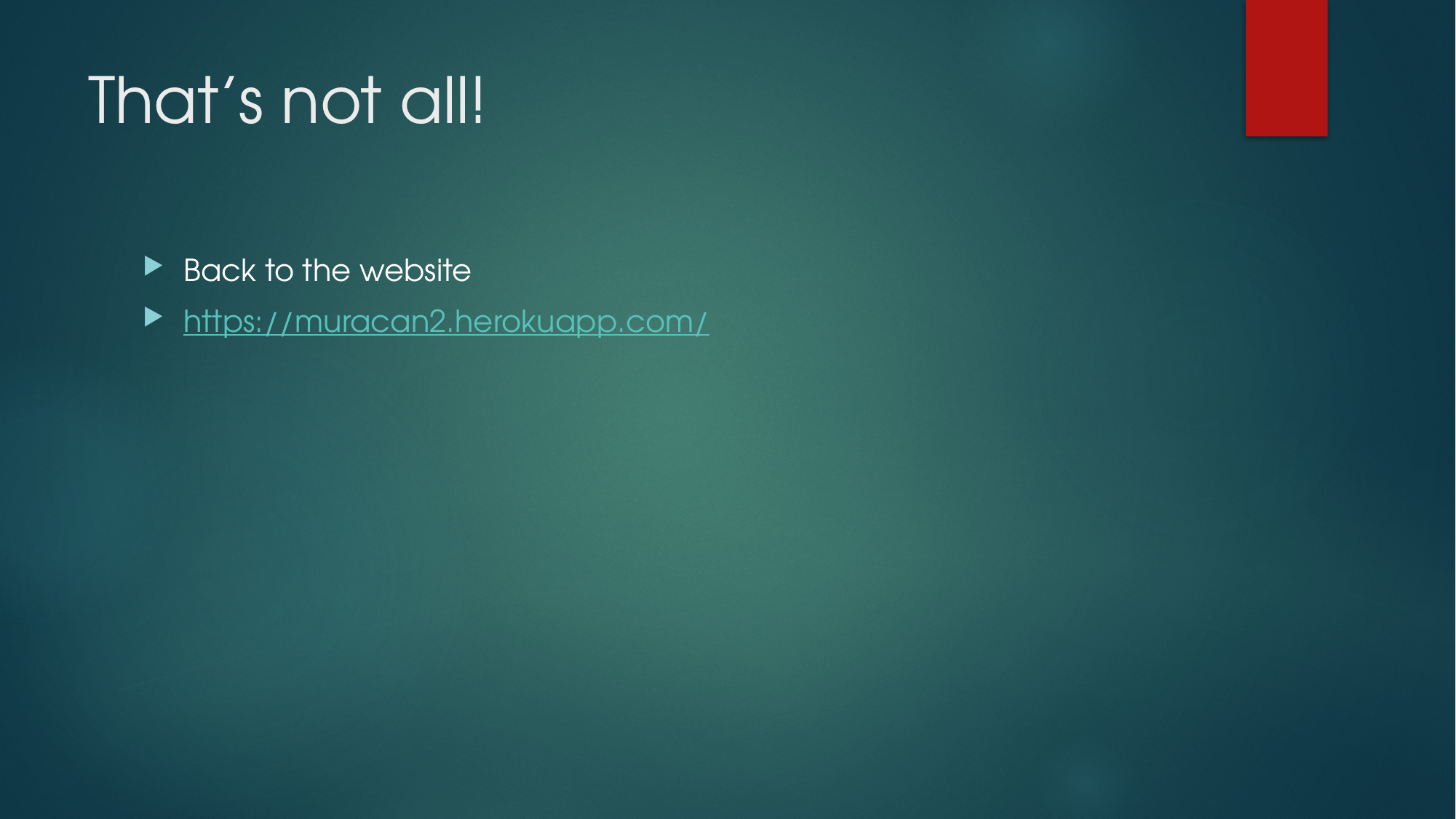

# That’s not all!
Back to the website
https://muracan2.herokuapp.com/